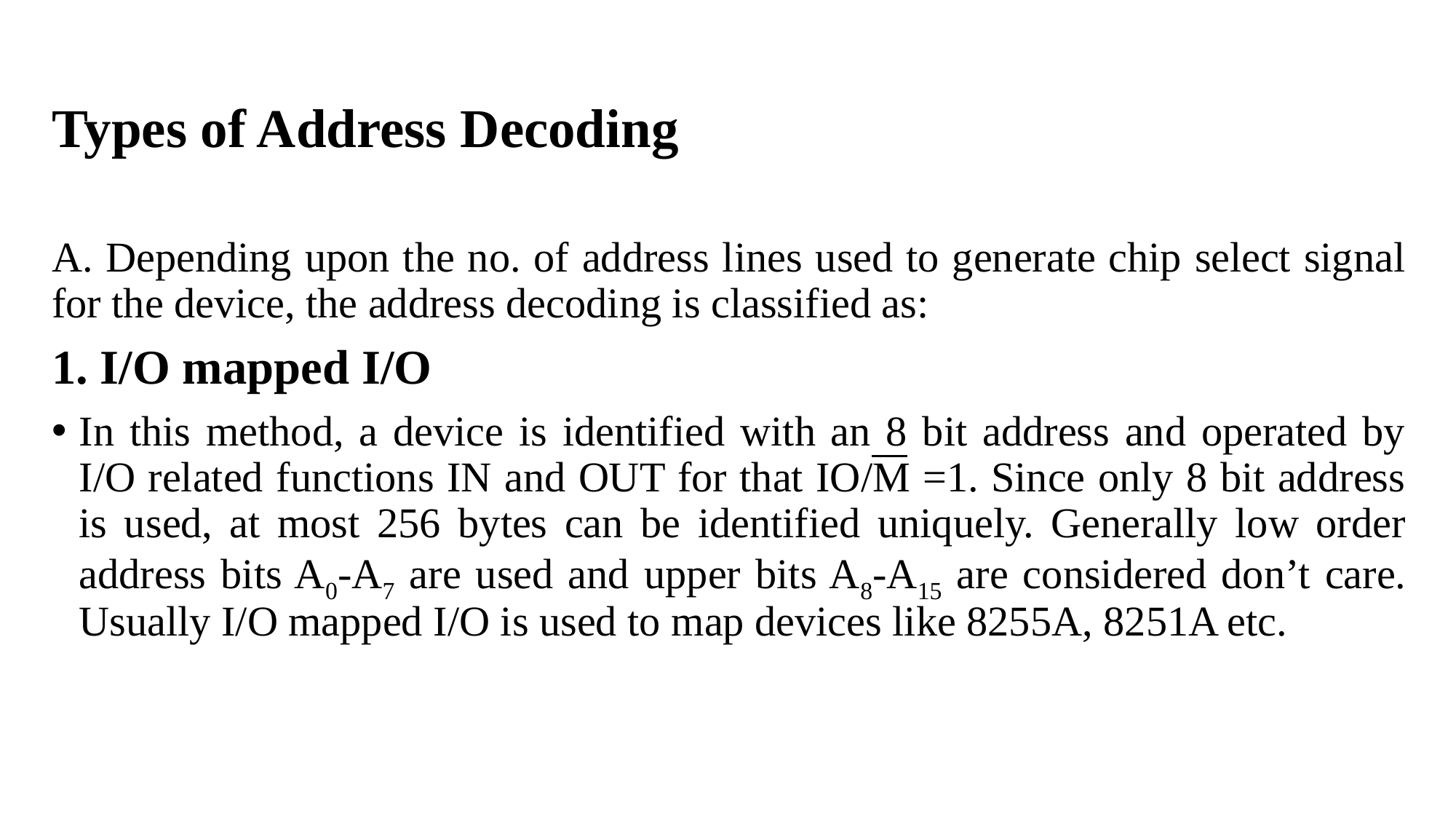

Types of Address Decoding

A. Depending upon the no. of address lines used to generate chip select signal for the device, the address decoding is classified as:
1. I/O mapped I/O
In this method, a device is identified with an 8 bit address and operated by I/O related functions IN and OUT for that IO/M =1. Since only 8 bit address is used, at most 256 bytes can be identified uniquely. Generally low order address bits A0-A7 are used and upper bits A8-A15 are considered don’t care. Usually I/O mapped I/O is used to map devices like 8255A, 8251A etc.